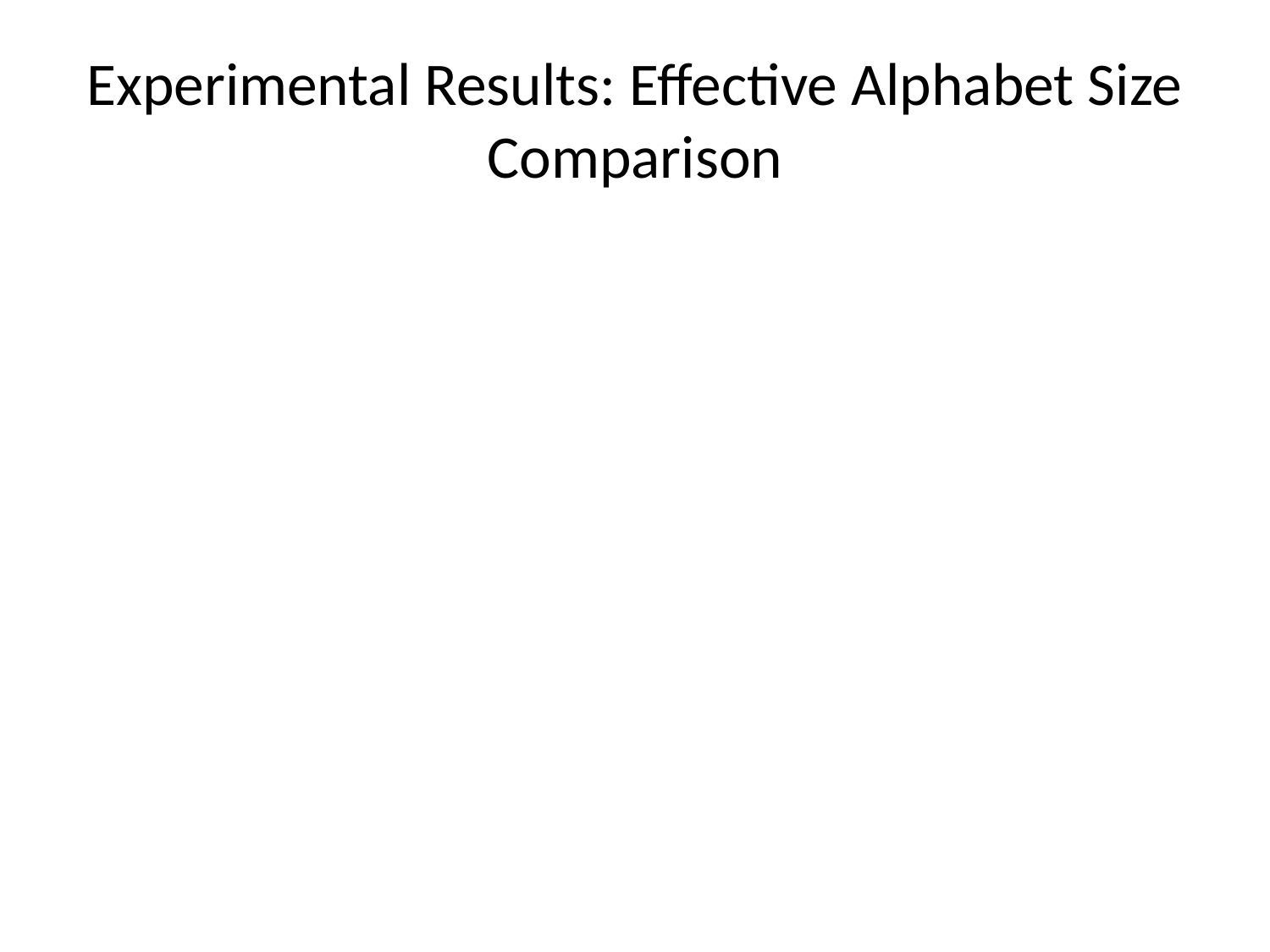

# Experimental Results: Effective Alphabet Size Comparison